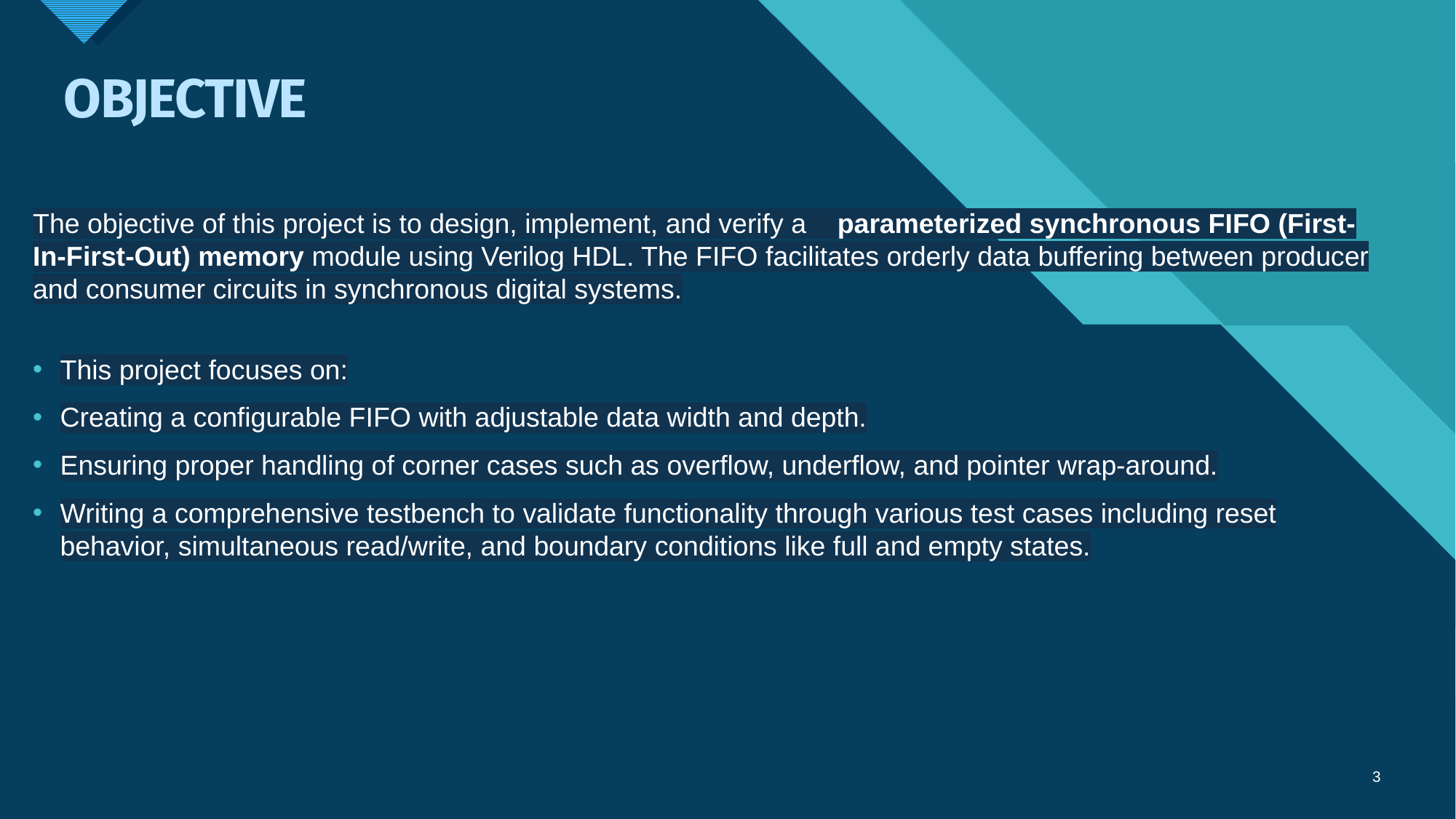

# OBJECTIVE
The objective of this project is to design, implement, and verify a    parameterized synchronous FIFO (First-In-First-Out) memory module using Verilog HDL. The FIFO facilitates orderly data buffering between producer and consumer circuits in synchronous digital systems.
This project focuses on:
Creating a configurable FIFO with adjustable data width and depth.
Ensuring proper handling of corner cases such as overflow, underflow, and pointer wrap-around.
Writing a comprehensive testbench to validate functionality through various test cases including reset behavior, simultaneous read/write, and boundary conditions like full and empty states.
3